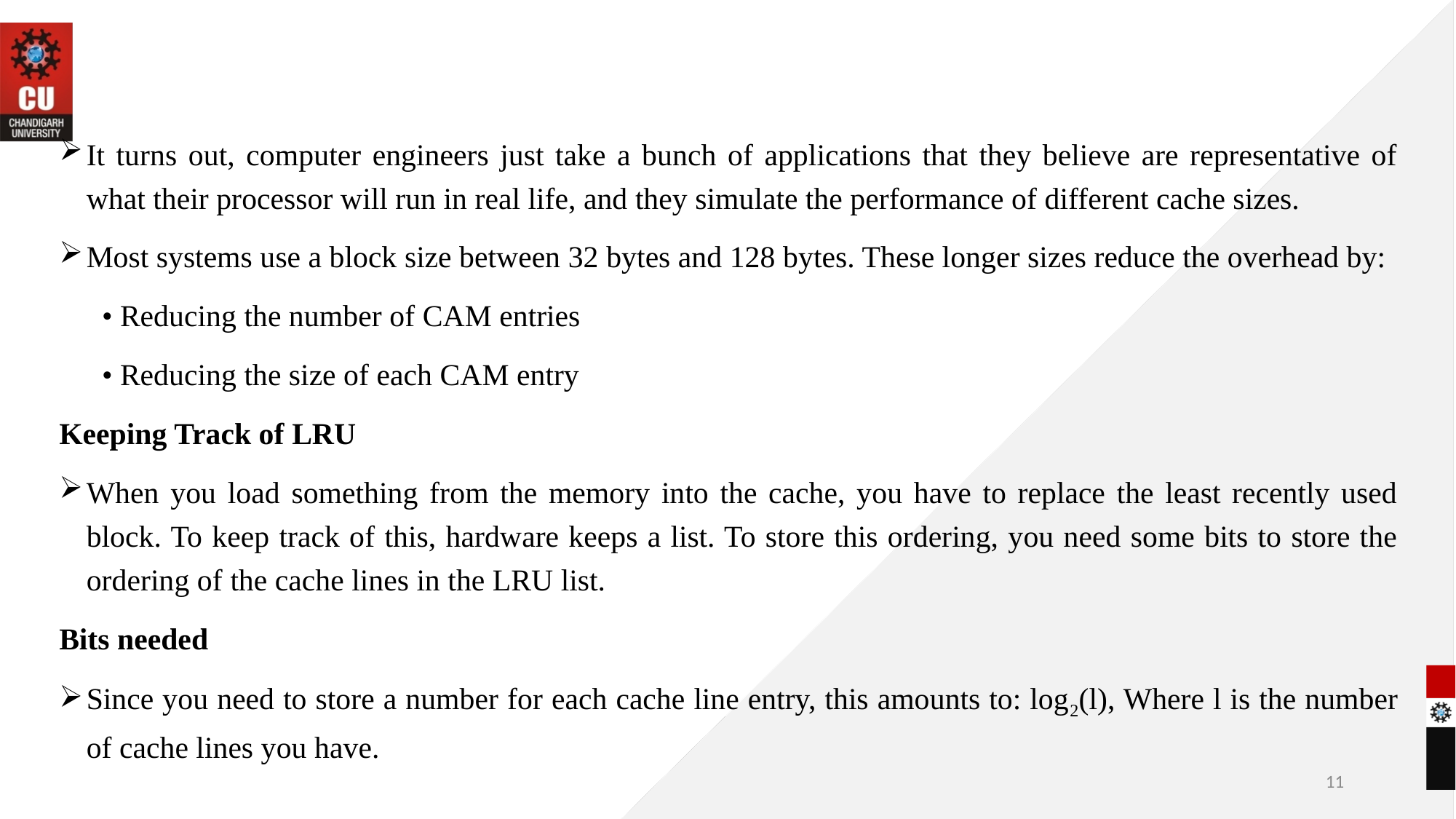

It turns out, computer engineers just take a bunch of applications that they believe are representative of what their processor will run in real life, and they simulate the performance of different cache sizes.
Most systems use a block size between 32 bytes and 128 bytes. These longer sizes reduce the overhead by:
• Reducing the number of CAM entries
• Reducing the size of each CAM entry
Keeping Track of LRU
When you load something from the memory into the cache, you have to replace the least recently used block. To keep track of this, hardware keeps a list. To store this ordering, you need some bits to store the ordering of the cache lines in the LRU list.
Bits needed
Since you need to store a number for each cache line entry, this amounts to: log2(l), Where l is the number of cache lines you have.
11